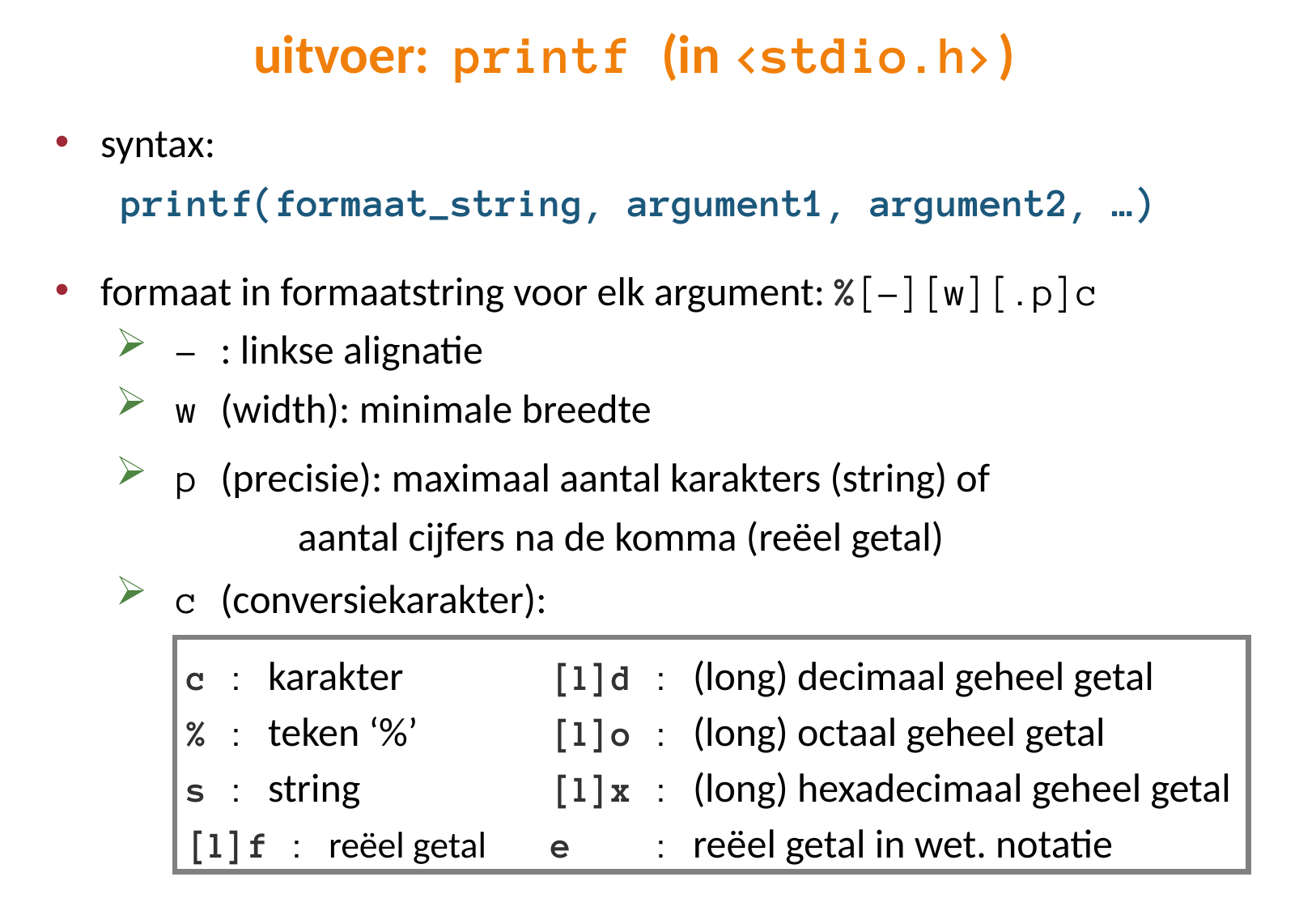

# uitvoer:  printf (in <stdio.h>)
syntax:
   printf(formaat_string, argument1, argument2, …)
formaat in formaatstring voor elk argument: %[-][w][.p]c
- : linkse alignatie
w (width): minimale breedte
p (precisie): maximaal aantal karakters (string) of 	 		aantal cijfers na de komma (reëel getal)
c (conversiekarakter):
c : karakter		[l]d : (long) decimaal geheel getal
% : teken ‘%’ 		[l]o : (long) octaal geheel getal
s : string		[l]x : (long) hexadecimaal geheel getal
[l]f : reëel getal 	e    : reëel getal in wet. notatie